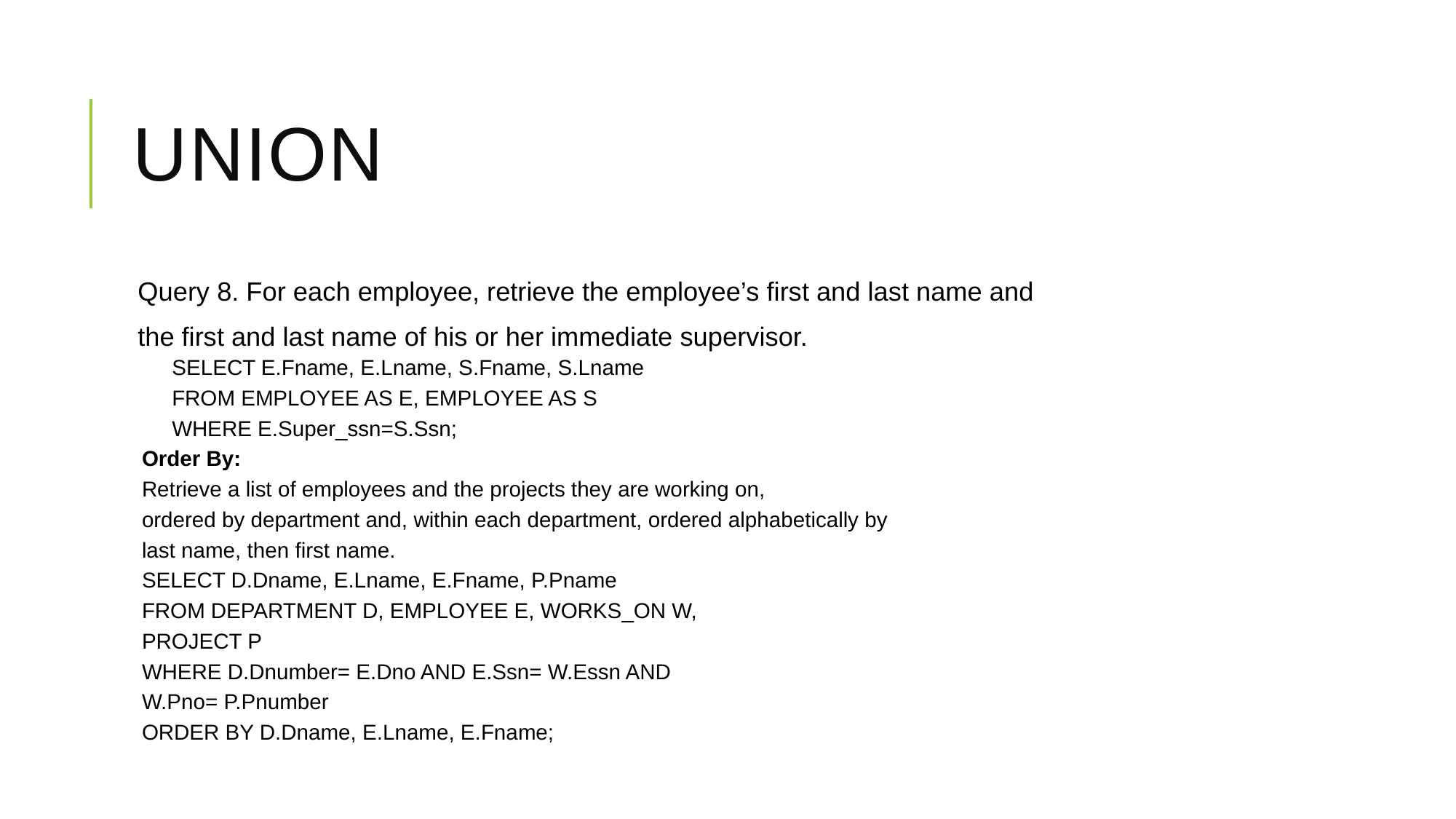

# Union
Query 8. For each employee, retrieve the employee’s first and last name and
the first and last name of his or her immediate supervisor.
     SELECT E.Fname, E.Lname, S.Fname, S.Lname
     FROM EMPLOYEE AS E, EMPLOYEE AS S
     WHERE E.Super_ssn=S.Ssn;
Order By:
Retrieve a list of employees and the projects they are working on,
ordered by department and, within each department, ordered alphabetically by
last name, then first name.
	SELECT D.Dname, E.Lname, E.Fname, P.Pname
	FROM DEPARTMENT D, EMPLOYEE E, WORKS_ON W,
	PROJECT P
	WHERE D.Dnumber= E.Dno AND E.Ssn= W.Essn AND
	W.Pno= P.Pnumber
	ORDER BY D.Dname, E.Lname, E.Fname;